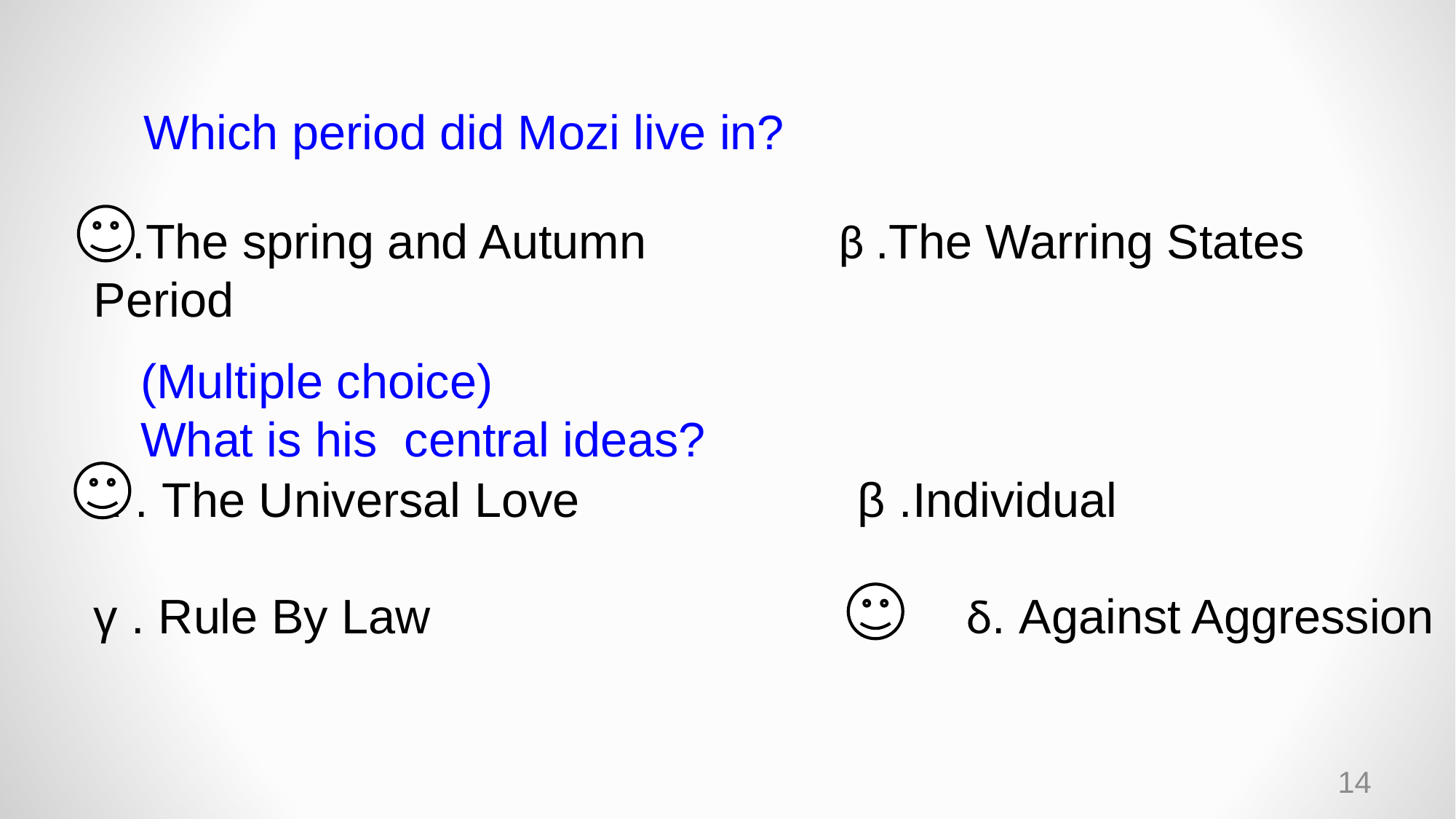

Which period did Mozi live in?
α .The spring and Autumn Period
β .The Warring States

(Multiple choice)
What is his  central ideas?

α . The Universal Love          		β .Individual

γ . Rule By Law		 			δ. Against Aggression

14